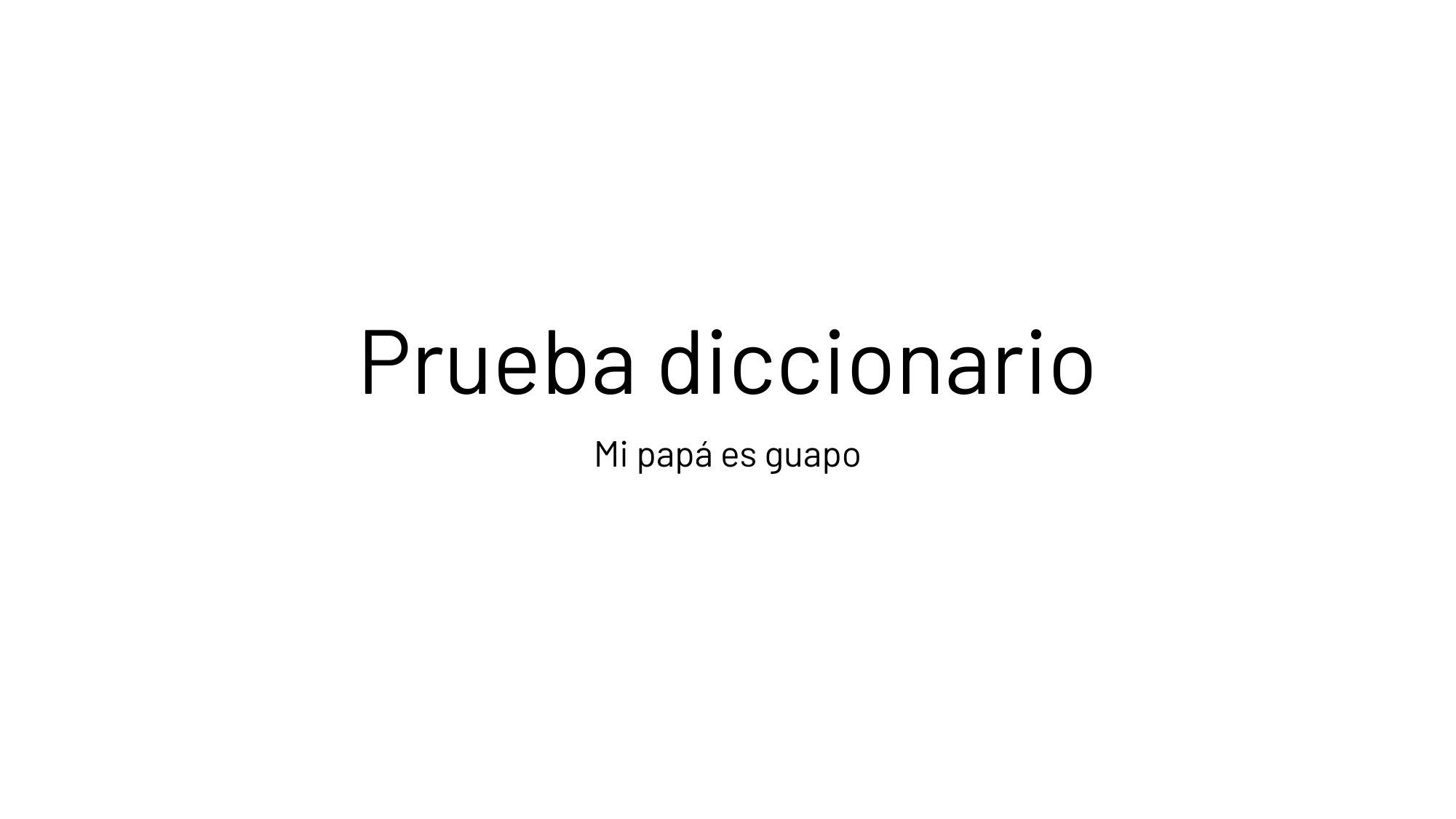

# Prueba diccionario
Mi papá es guapo